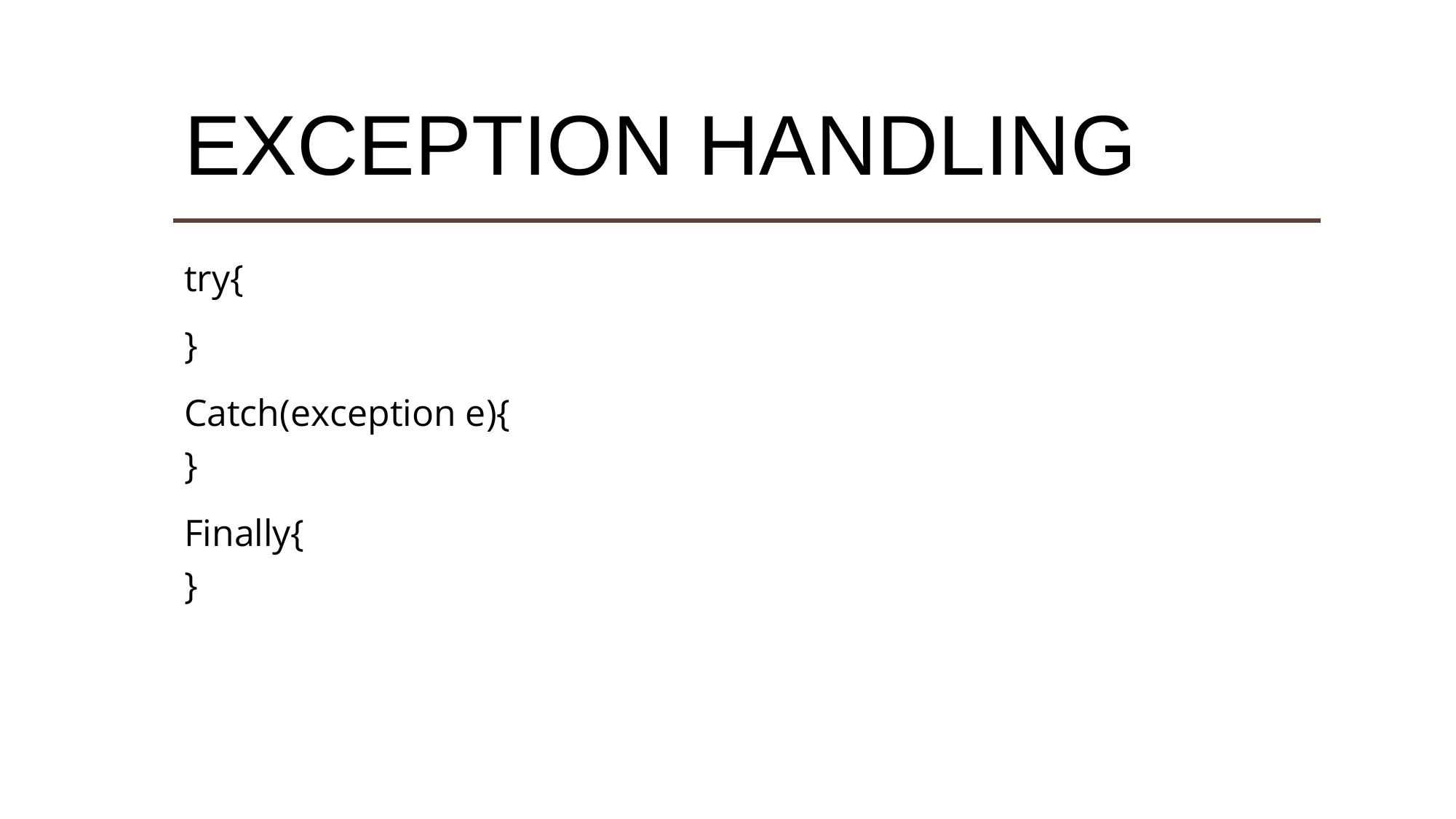

# EXCEPTION HANDLING
try{
}
Catch(exception e){
}
Finally{
}